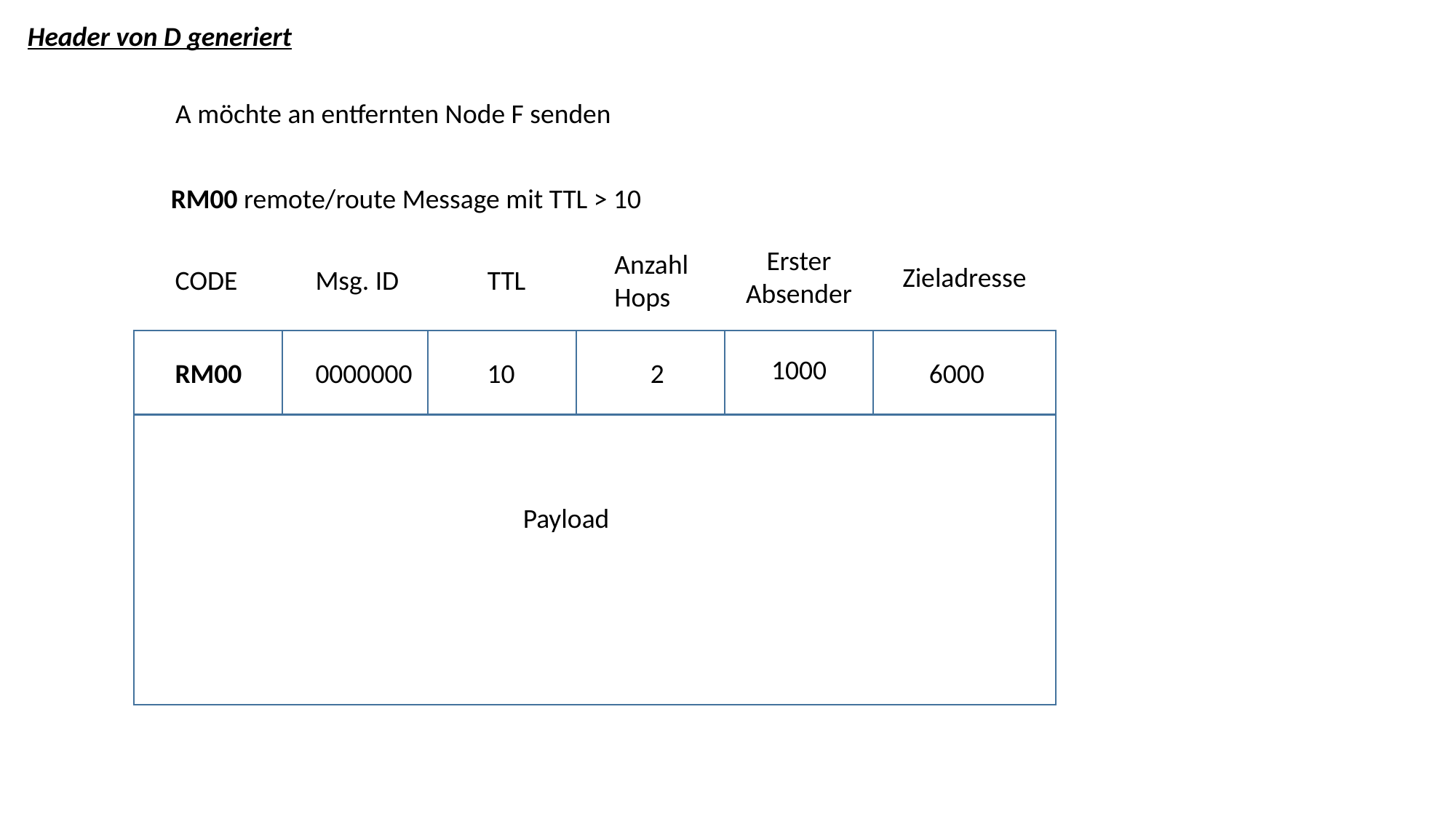

Header von D generiert
A möchte an entfernten Node F senden
RM00 remote/route Message mit TTL > 10
Erster
Absender
Anzahl
Hops
Zieladresse
Msg. ID
CODE
TTL

1000
0000000
2
6000
RM00
10
Payload